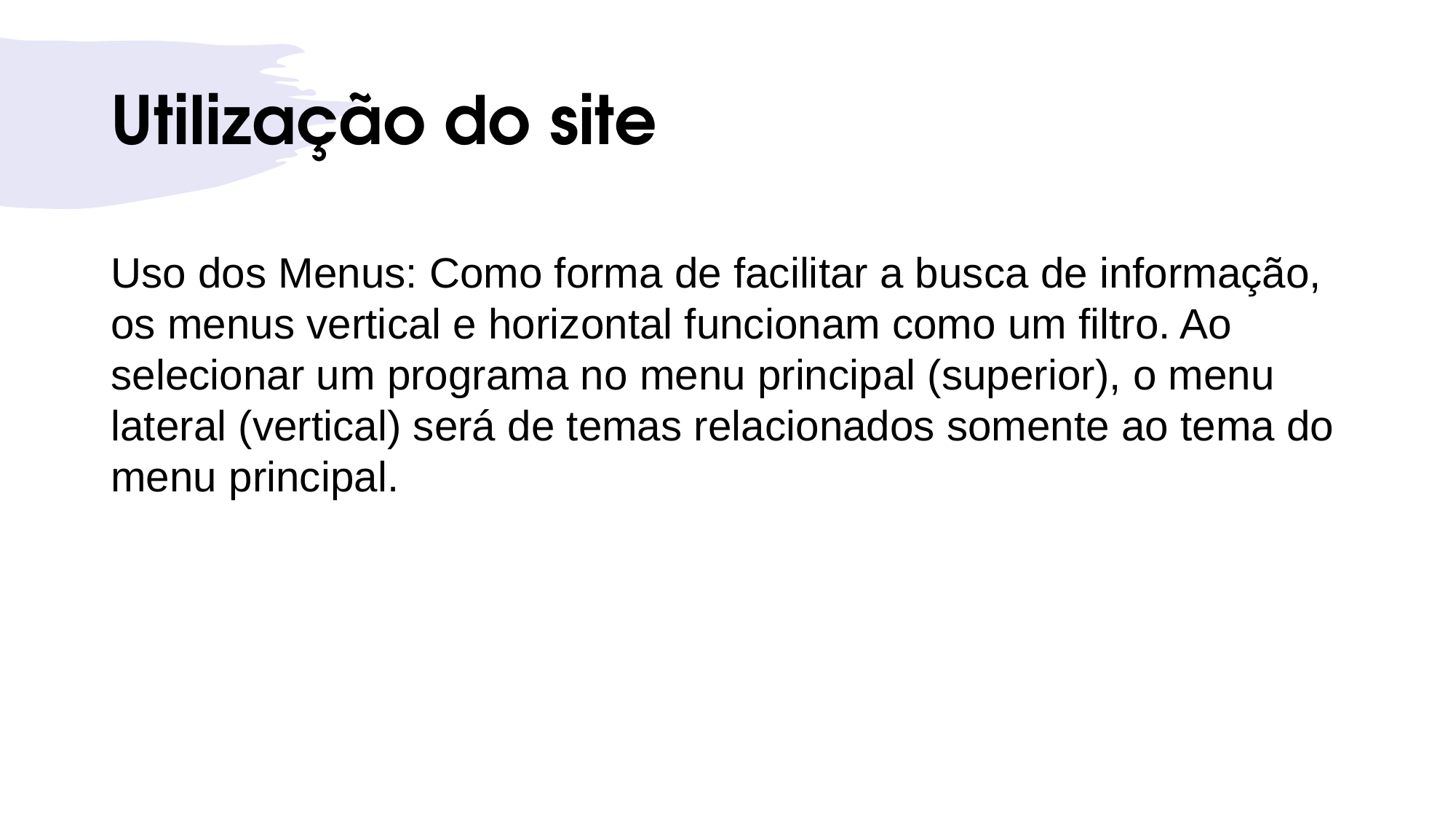

# Utilização do site
Uso dos Menus: Como forma de facilitar a busca de informação, os menus vertical e horizontal funcionam como um filtro. Ao selecionar um programa no menu principal (superior), o menu lateral (vertical) será de temas relacionados somente ao tema do menu principal.